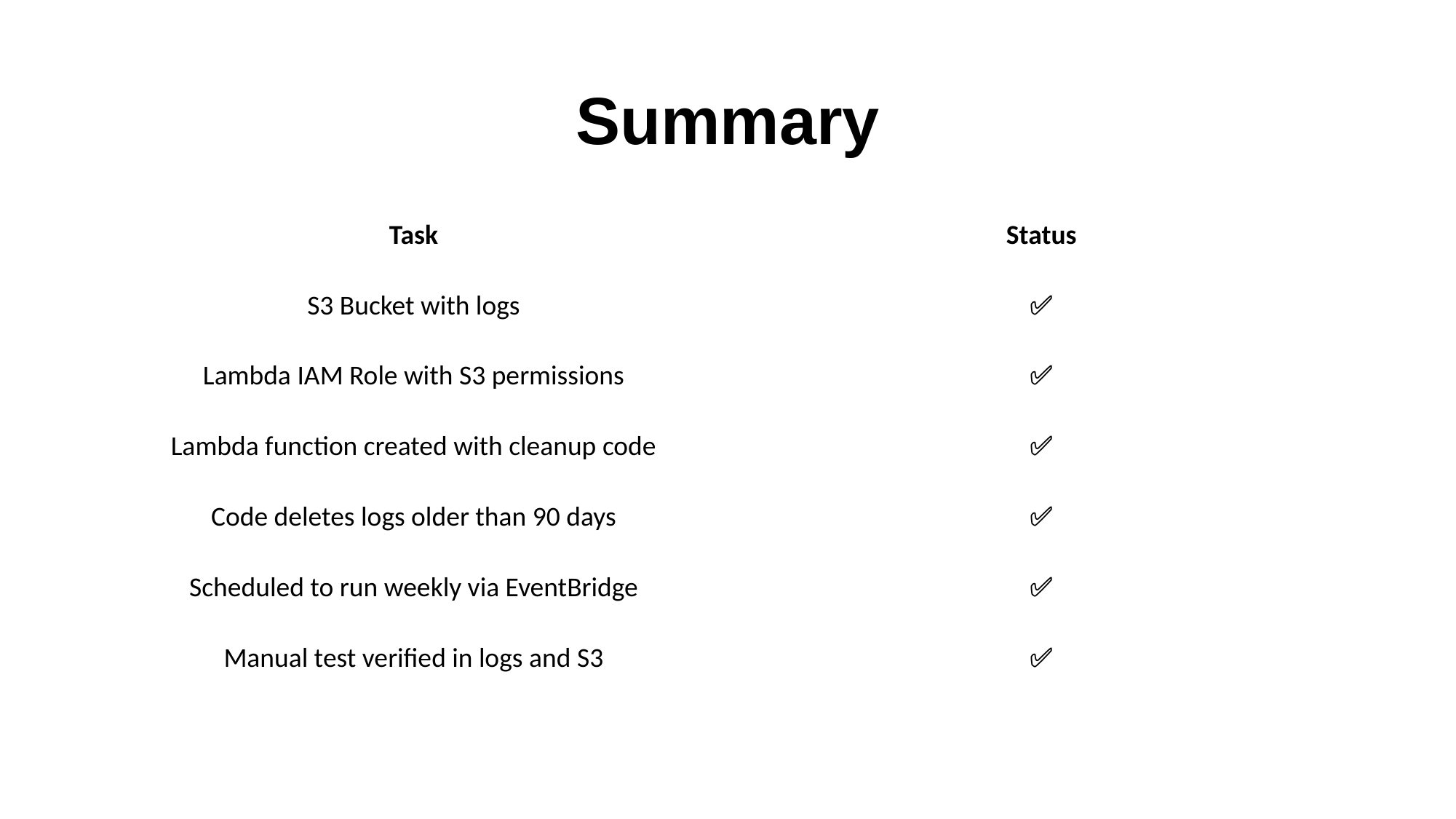

# Summary
| Task | Status |
| --- | --- |
| S3 Bucket with logs | ✅ |
| Lambda IAM Role with S3 permissions | ✅ |
| Lambda function created with cleanup code | ✅ |
| Code deletes logs older than 90 days | ✅ |
| Scheduled to run weekly via EventBridge | ✅ |
| Manual test verified in logs and S3 | ✅ |